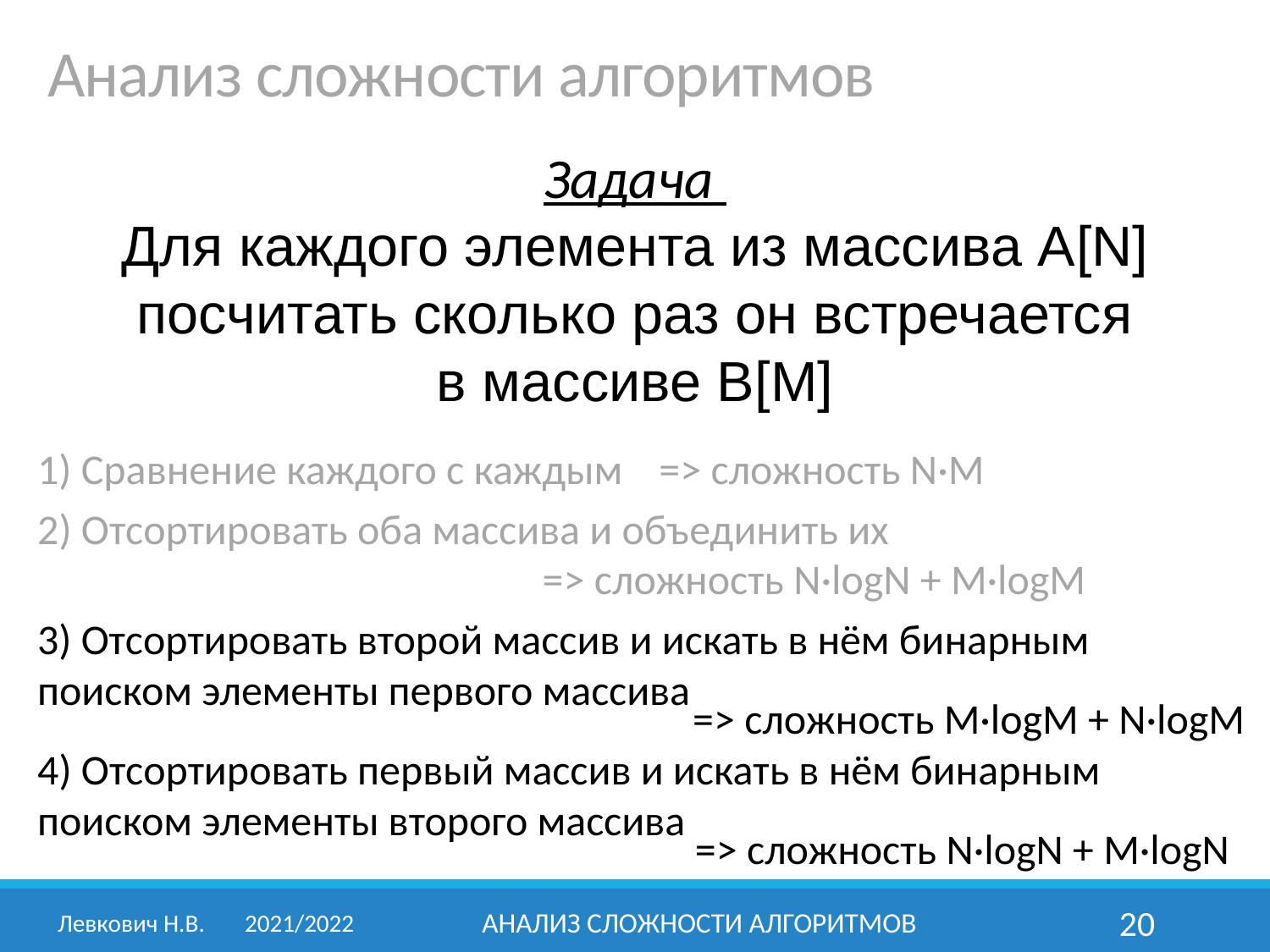

Анализ сложности алгоритмов
Задача
Для каждого элемента из массива A[N] посчитать сколько раз он встречается
в массиве B[M]
1) Сравнение каждого с каждым
=> сложность N·M
2) Отсортировать оба массива и объединить их
=> сложность N·logN + M·logM
3) Отсортировать второй массив и искать в нём бинарным поиском элементы первого массива
=> сложность M·logM + N·logM
4) Отсортировать первый массив и искать в нём бинарным поиском элементы второго массива
=> сложность N·logN + M·logN
Левкович Н.В.	2021/2022
Анализ сложности алгоритмов
20